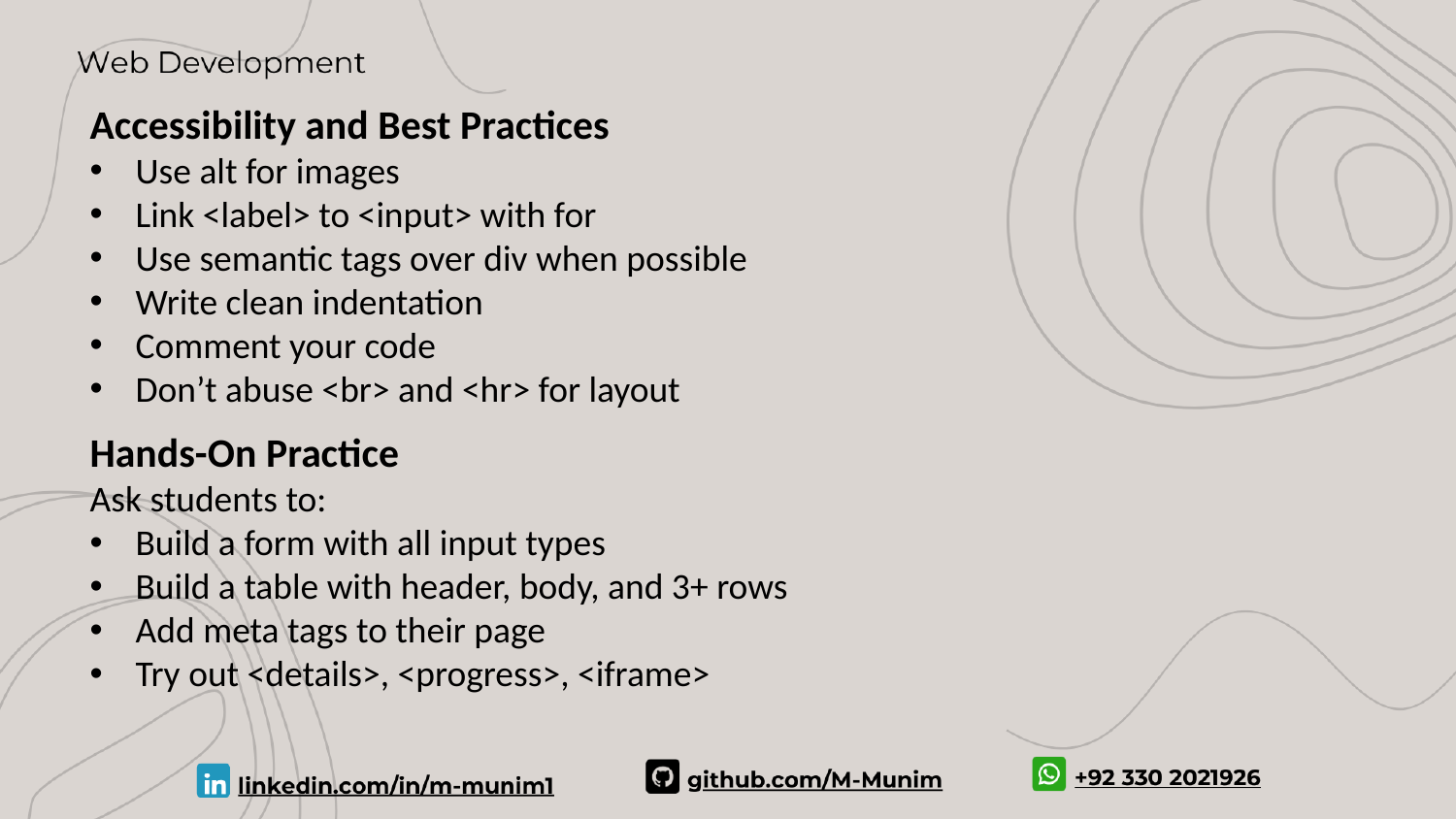

Accessibility and Best Practices
Use alt for images
Link <label> to <input> with for
Use semantic tags over div when possible
Write clean indentation
Comment your code
Don’t abuse <br> and <hr> for layout
Hands-On Practice
Ask students to:
Build a form with all input types
Build a table with header, body, and 3+ rows
Add meta tags to their page
Try out <details>, <progress>, <iframe>